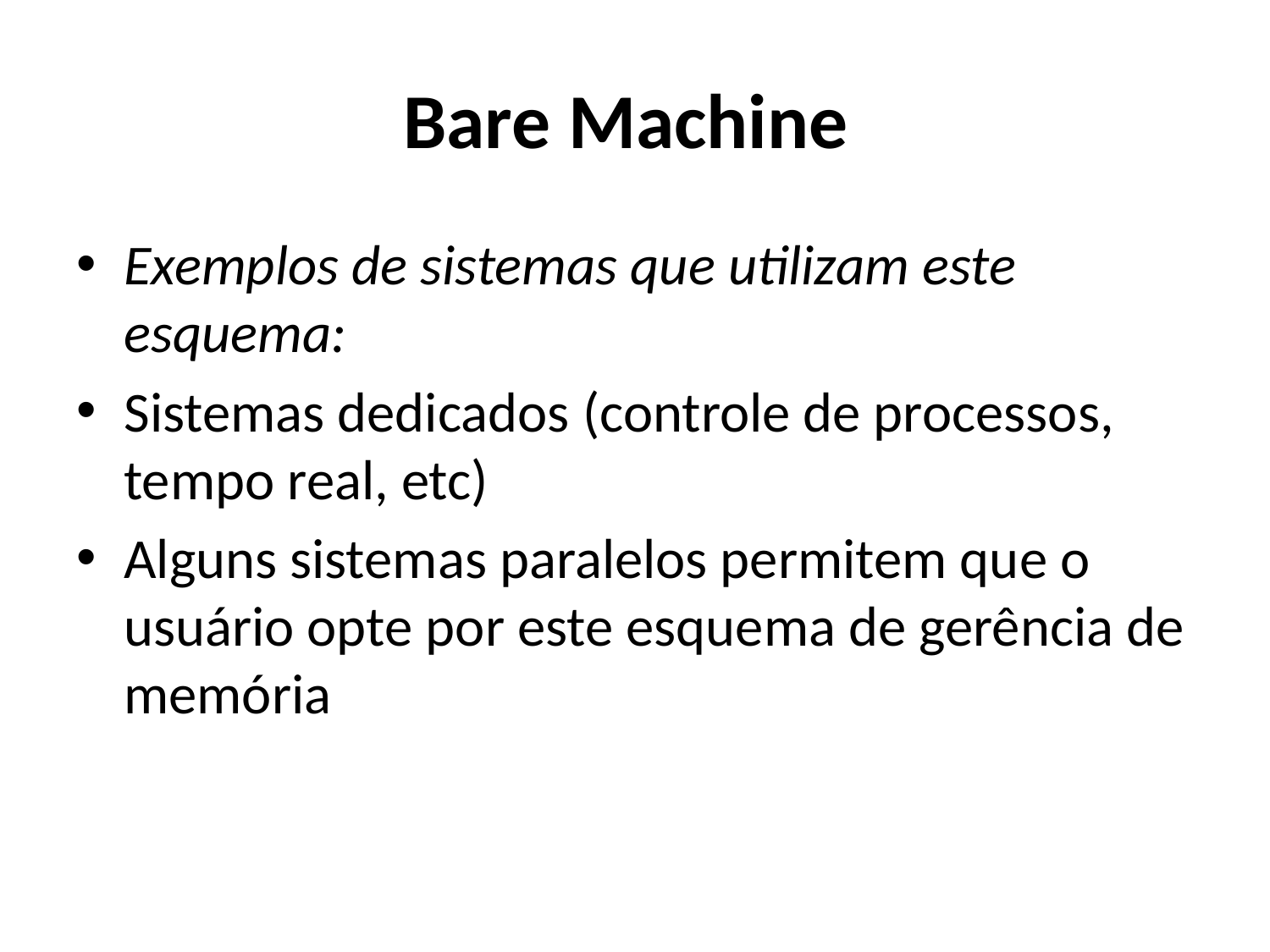

# Bare Machine
Exemplos de sistemas que utilizam este esquema:
Sistemas dedicados (controle de processos, tempo real, etc)
Alguns sistemas paralelos permitem que o usuário opte por este esquema de gerência de memória